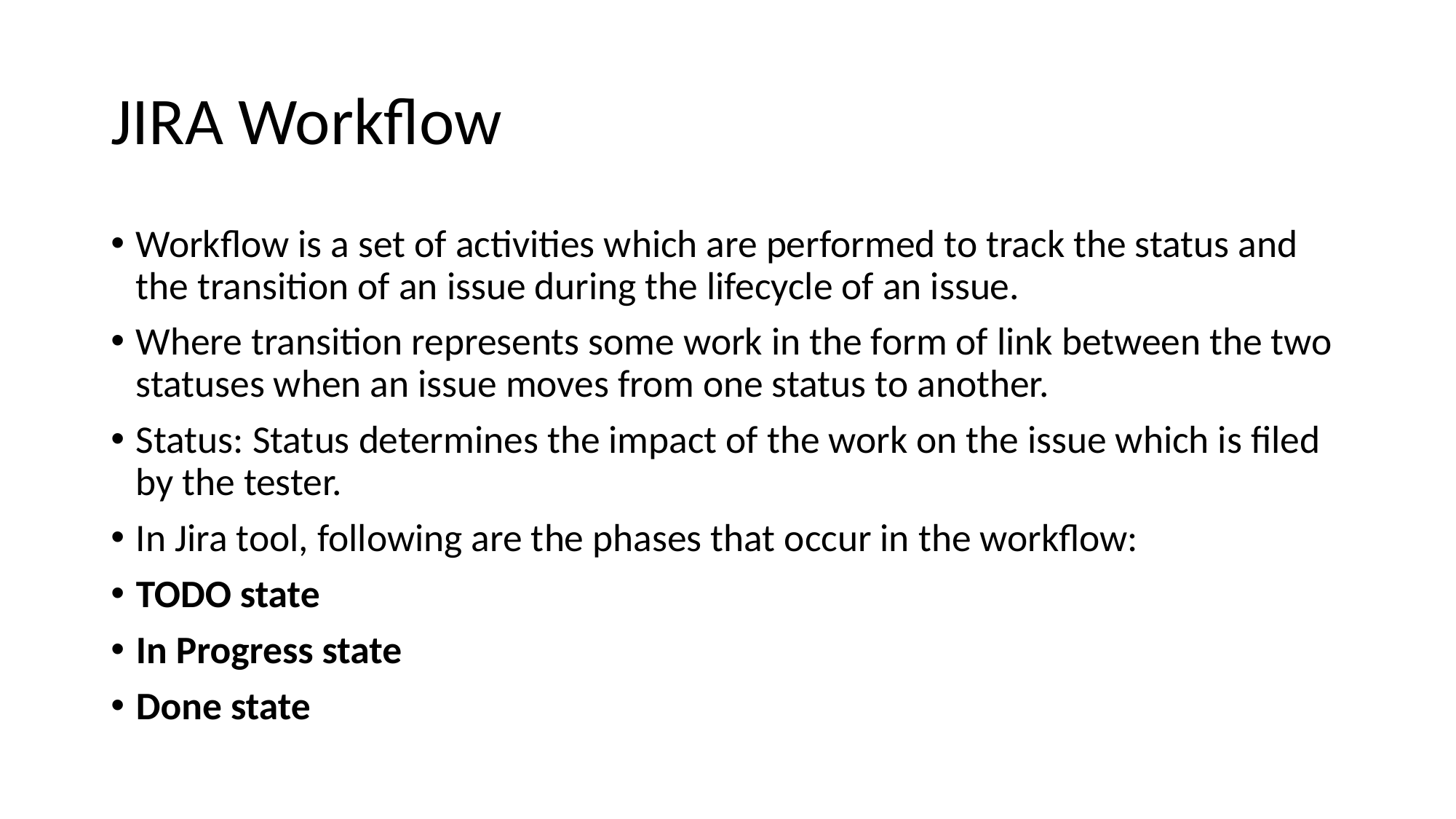

# JIRA Workflow
Workflow is a set of activities which are performed to track the status and the transition of an issue during the lifecycle of an issue.
Where transition represents some work in the form of link between the two statuses when an issue moves from one status to another.
Status: Status determines the impact of the work on the issue which is filed by the tester.
In Jira tool, following are the phases that occur in the workflow:
TODO state
In Progress state
Done state